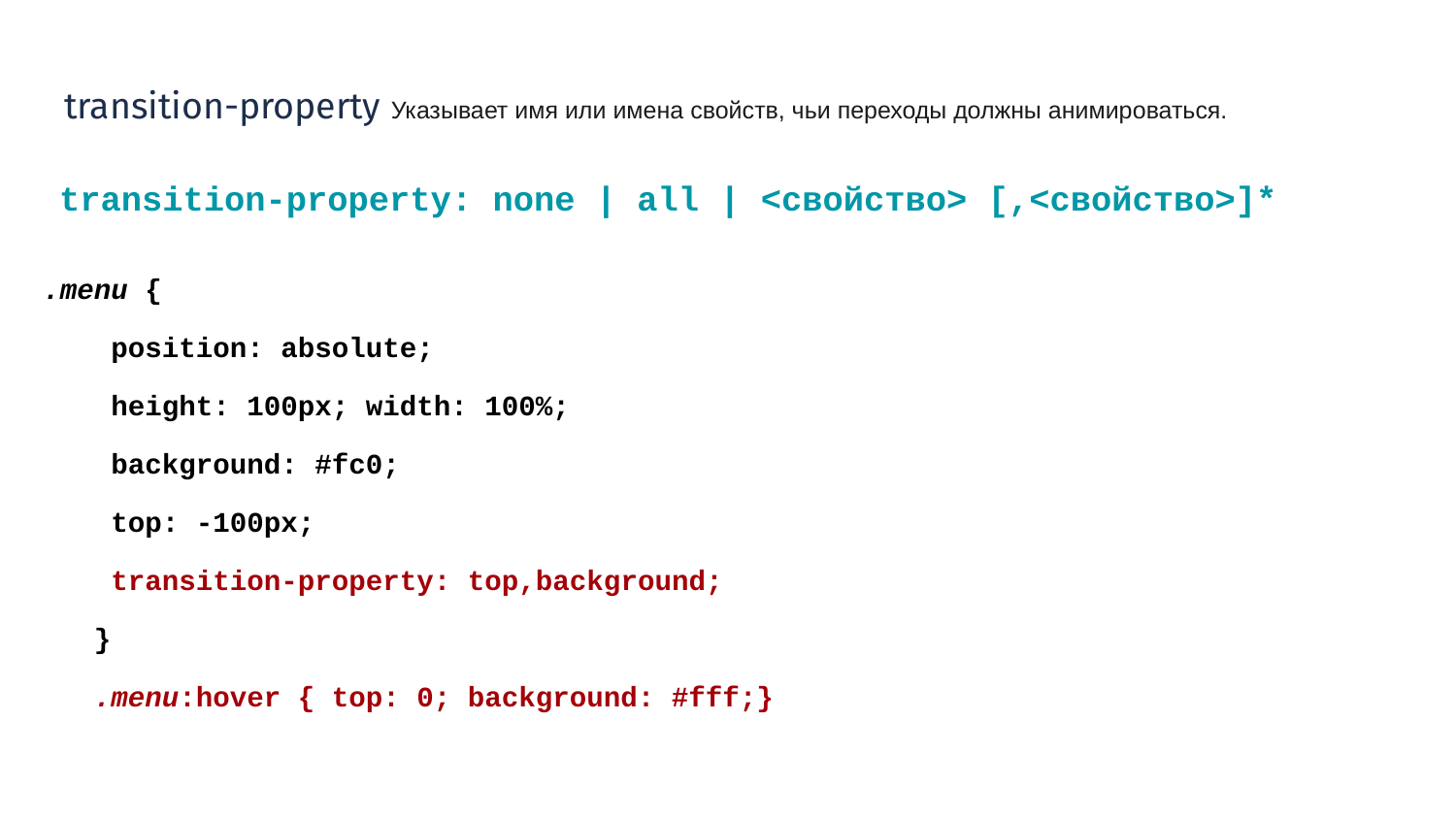

# transition-property Указывает имя или имена свойств, чьи переходы должны анимироваться.
transition-property: none | all | <свойство> [,<свойство>]*

.menu {
    position: absolute;
    height: 100px; width: 100%;
    background: #fc0;
    top: -100px;
    transition-property: top,background;
   }
   .menu:hover { top: 0; background: #fff;}